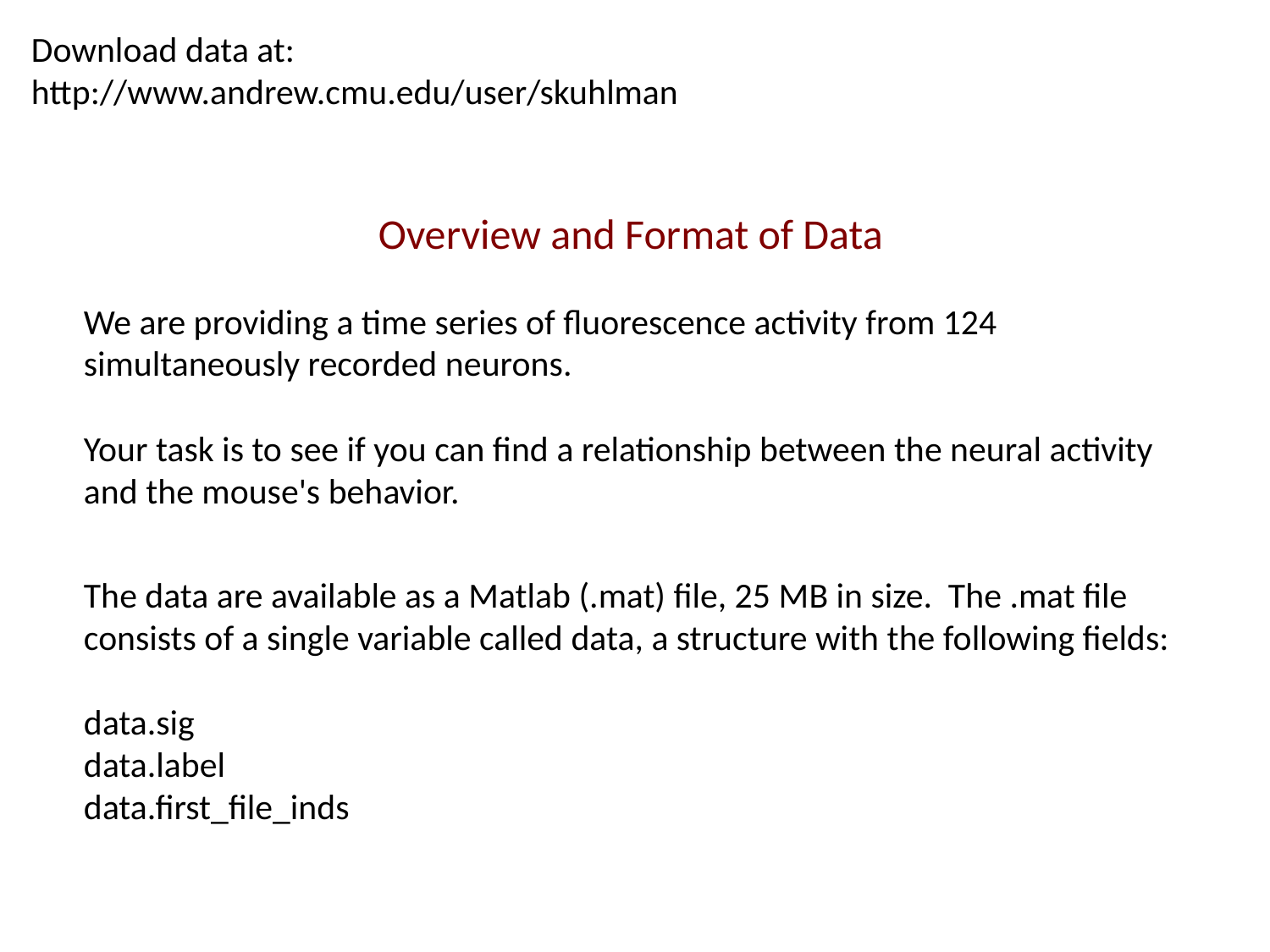

Download data at:
http://www.andrew.cmu.edu/user/skuhlman
Overview and Format of Data
We are providing a time series of fluorescence activity from 124 simultaneously recorded neurons.

Your task is to see if you can find a relationship between the neural activity and the mouse's behavior.

The data are available as a Matlab (.mat) file, 25 MB in size.  The .mat file consists of a single variable called data, a structure with the following fields:

data.sig
data.label
data.first_file_inds